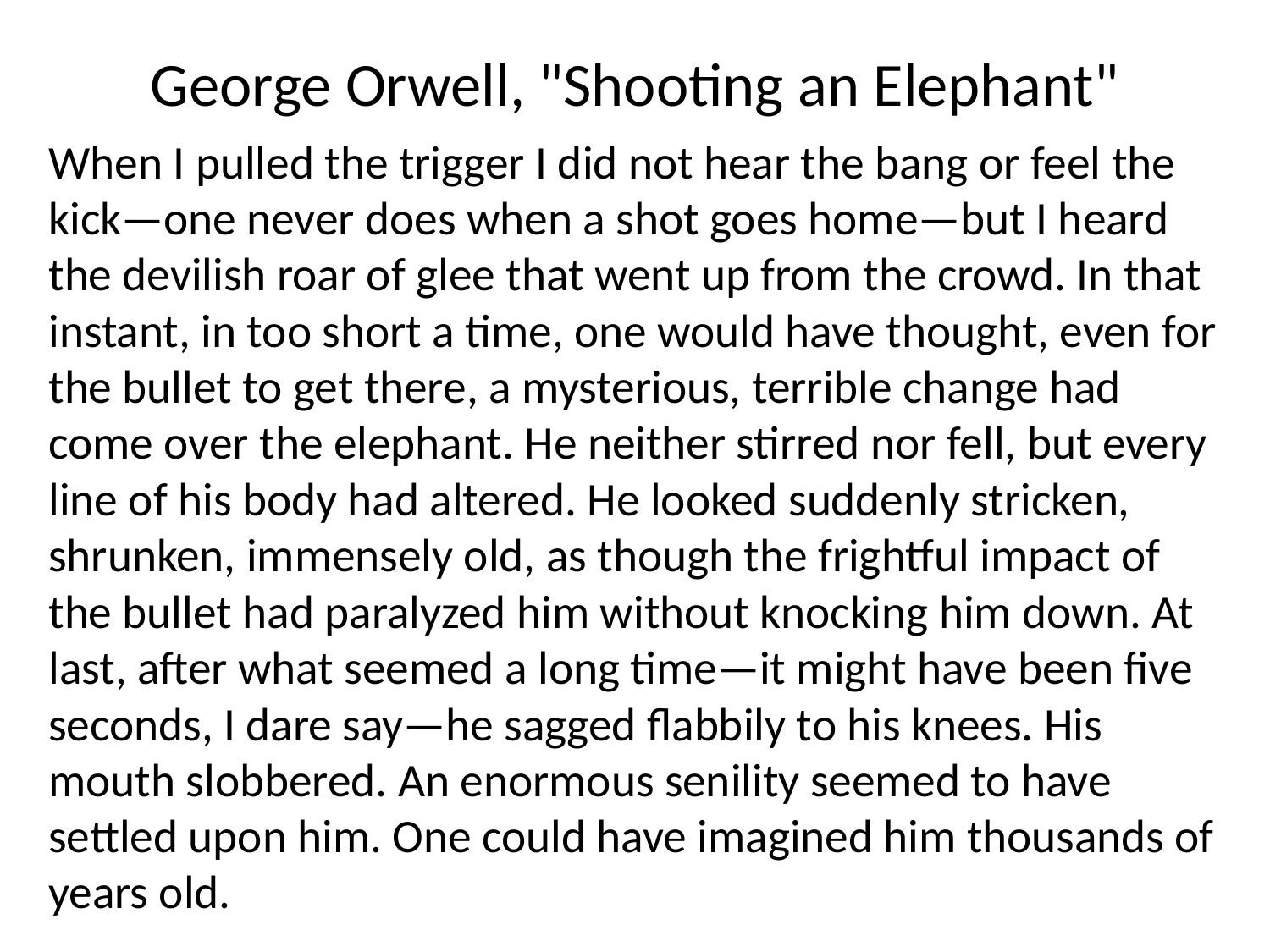

# George Orwell, "Shooting an Elephant"
When I pulled the trigger I did not hear the bang or feel the kick—one never does when a shot goes home—but I heard the devilish roar of glee that went up from the crowd. In that instant, in too short a time, one would have thought, even for the bullet to get there, a mysterious, terrible change had come over the elephant. He neither stirred nor fell, but every line of his body had altered. He looked suddenly stricken, shrunken, immensely old, as though the frightful impact of the bullet had paralyzed him without knocking him down. At last, after what seemed a long time—it might have been five seconds, I dare say—he sagged flabbily to his knees. His mouth slobbered. An enormous senility seemed to have settled upon him. One could have imagined him thousands of years old.